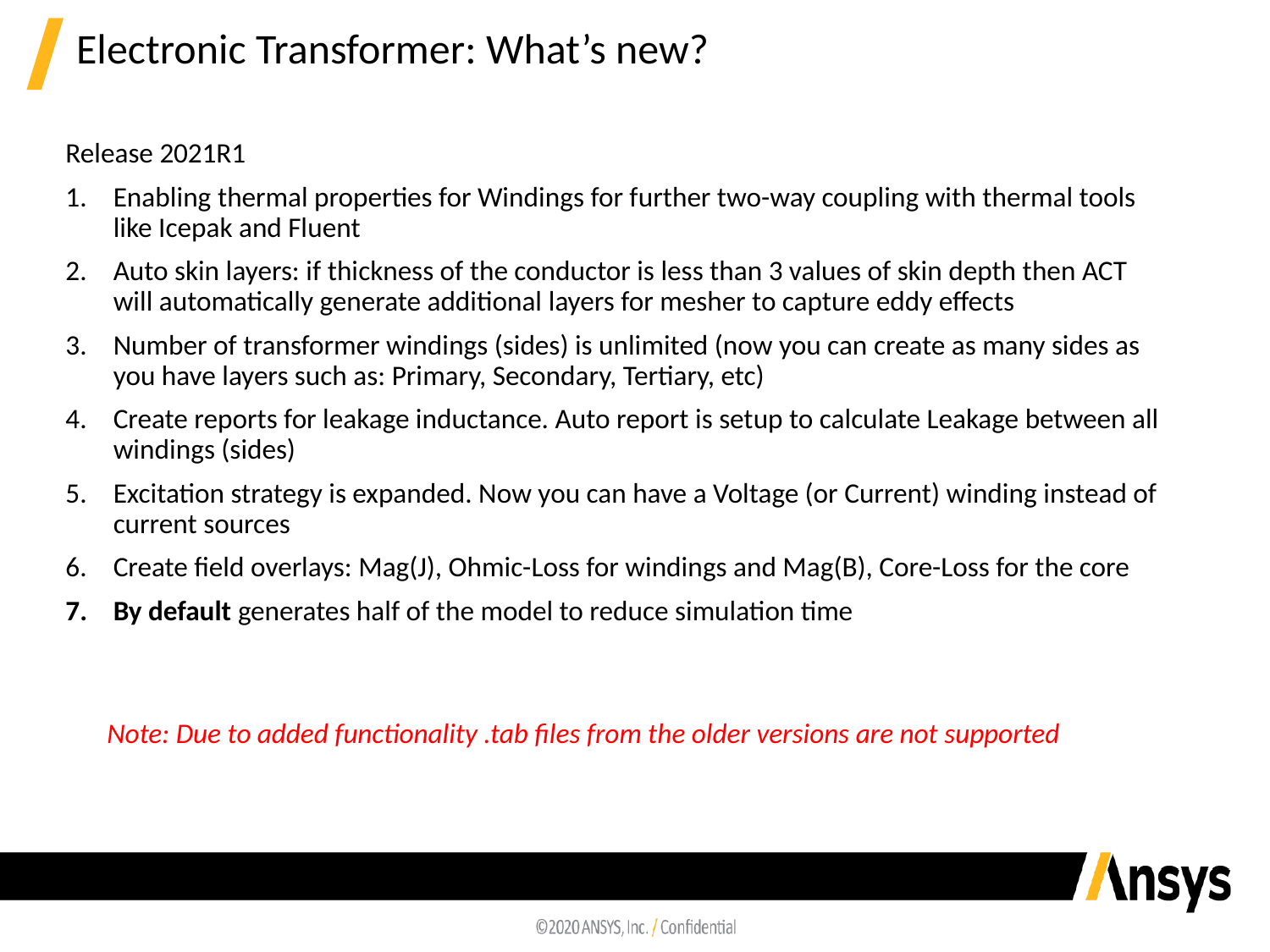

# Electronic Transformer: What’s new?
Release 2021R1
Enabling thermal properties for Windings for further two-way coupling with thermal tools like Icepak and Fluent
Auto skin layers: if thickness of the conductor is less than 3 values of skin depth then ACT will automatically generate additional layers for mesher to capture eddy effects
Number of transformer windings (sides) is unlimited (now you can create as many sides as you have layers such as: Primary, Secondary, Tertiary, etc)
Create reports for leakage inductance. Auto report is setup to calculate Leakage between all windings (sides)
Excitation strategy is expanded. Now you can have a Voltage (or Current) winding instead of current sources
Create field overlays: Mag(J), Ohmic-Loss for windings and Mag(B), Core-Loss for the core
By default generates half of the model to reduce simulation time
Note: Due to added functionality .tab files from the older versions are not supported